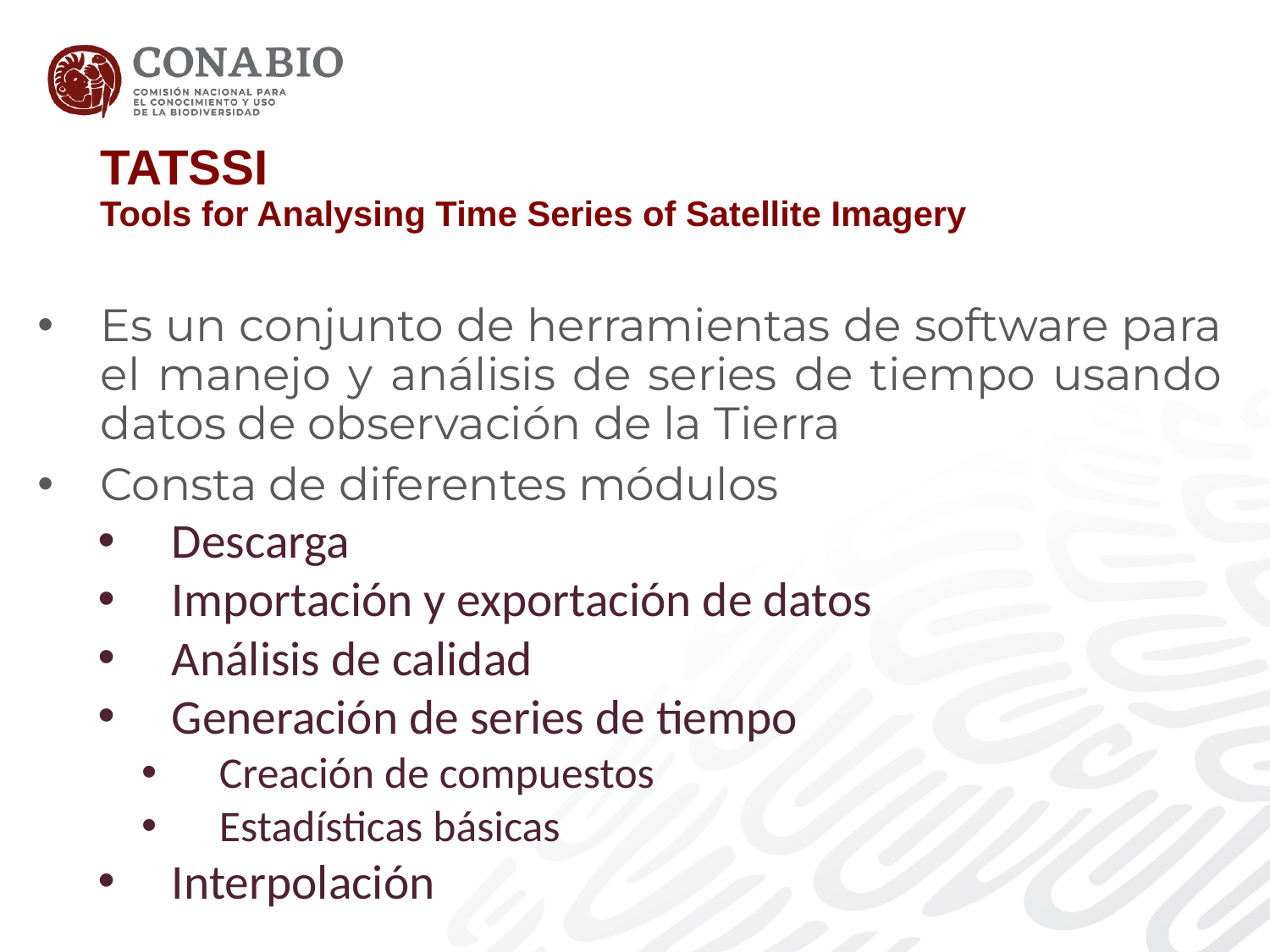

TATSSI
Tools for Analysing Time Series of Satellite Imagery
#
Es un conjunto de herramientas de software para el manejo y análisis de series de tiempo usando datos de observación de la Tierra
Consta de diferentes módulos
Descarga
Importación y exportación de datos
Análisis de calidad
Generación de series de tiempo
Creación de compuestos
Estadísticas básicas
Interpolación